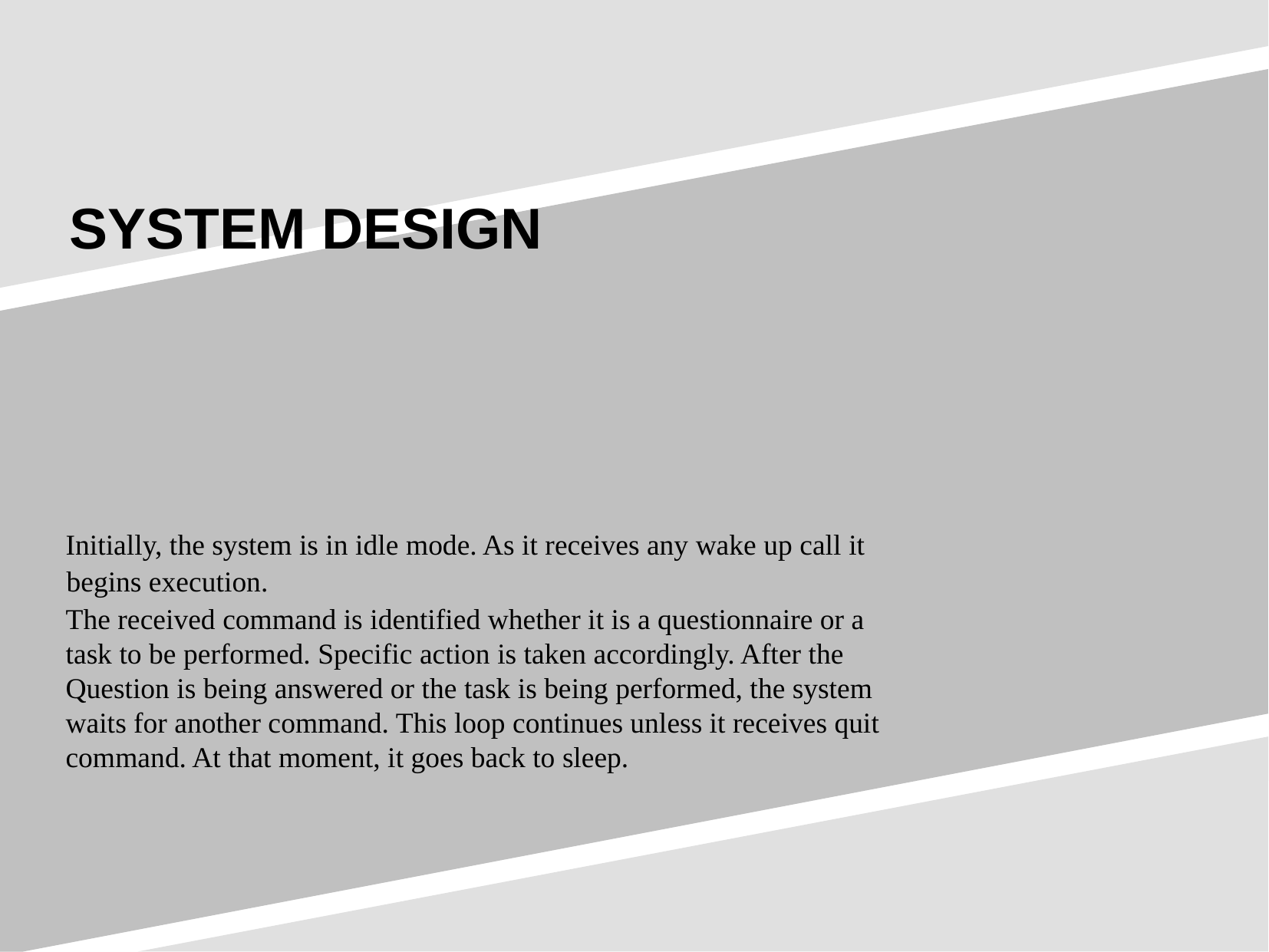

SYSTEM DESIGN
Initially, the system is in idle mode. As it receives any wake up call it begins execution.
The received command is identified whether it is a questionnaire or a task to be performed. Specific action is taken accordingly. After the Question is being answered or the task is being performed, the system waits for another command. This loop continues unless it receives quit command. At that moment, it goes back to sleep.